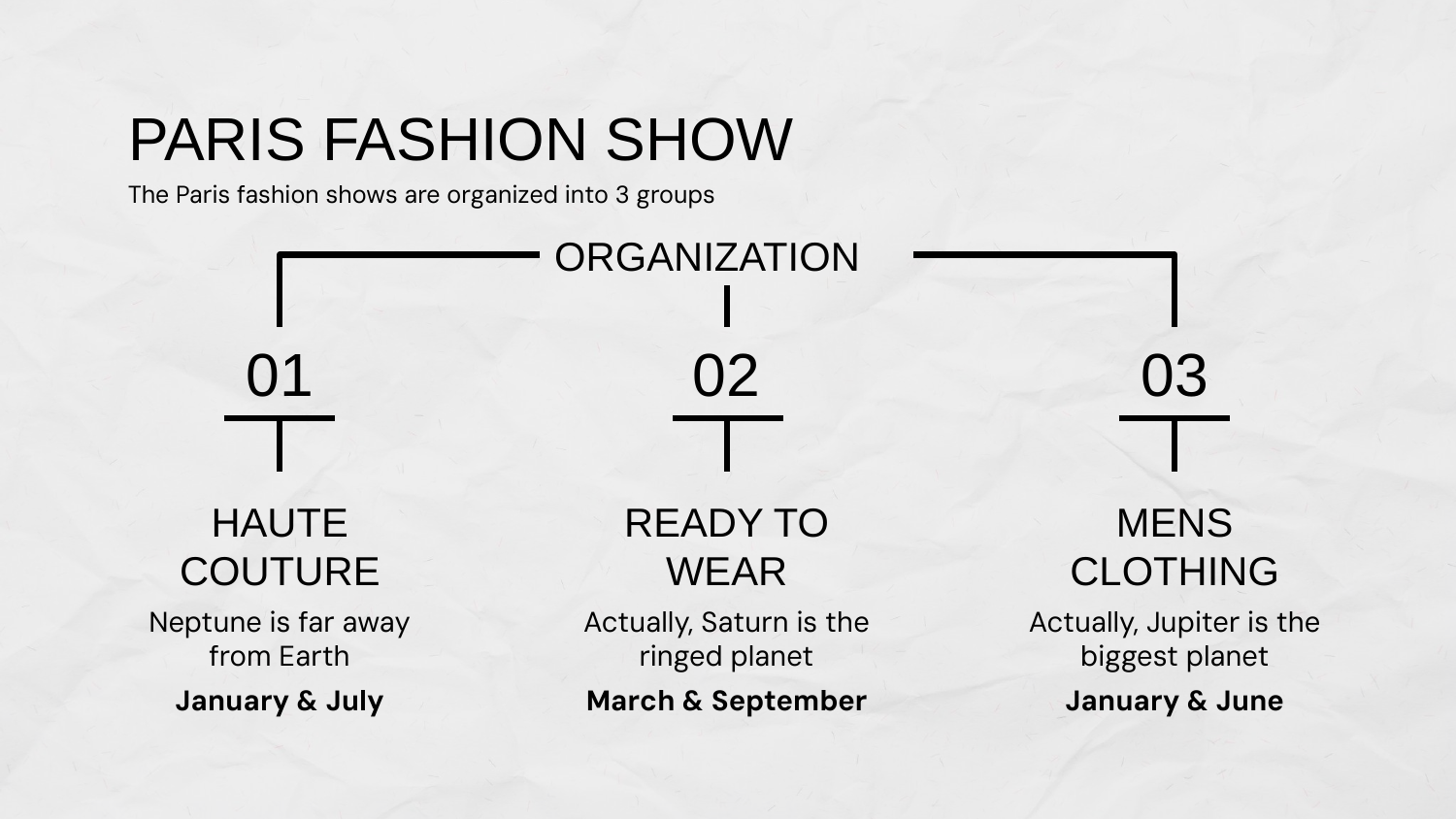

# PARIS FASHION SHOW
The Paris fashion shows are organized into 3 groups
ORGANIZATION
01
02
03
HAUTE COUTURE
Neptune is far away from Earth
January & July
READY TO WEAR
Actually, Saturn is the ringed planet
March & September
MENS CLOTHING
Actually, Jupiter is the biggest planet
January & June